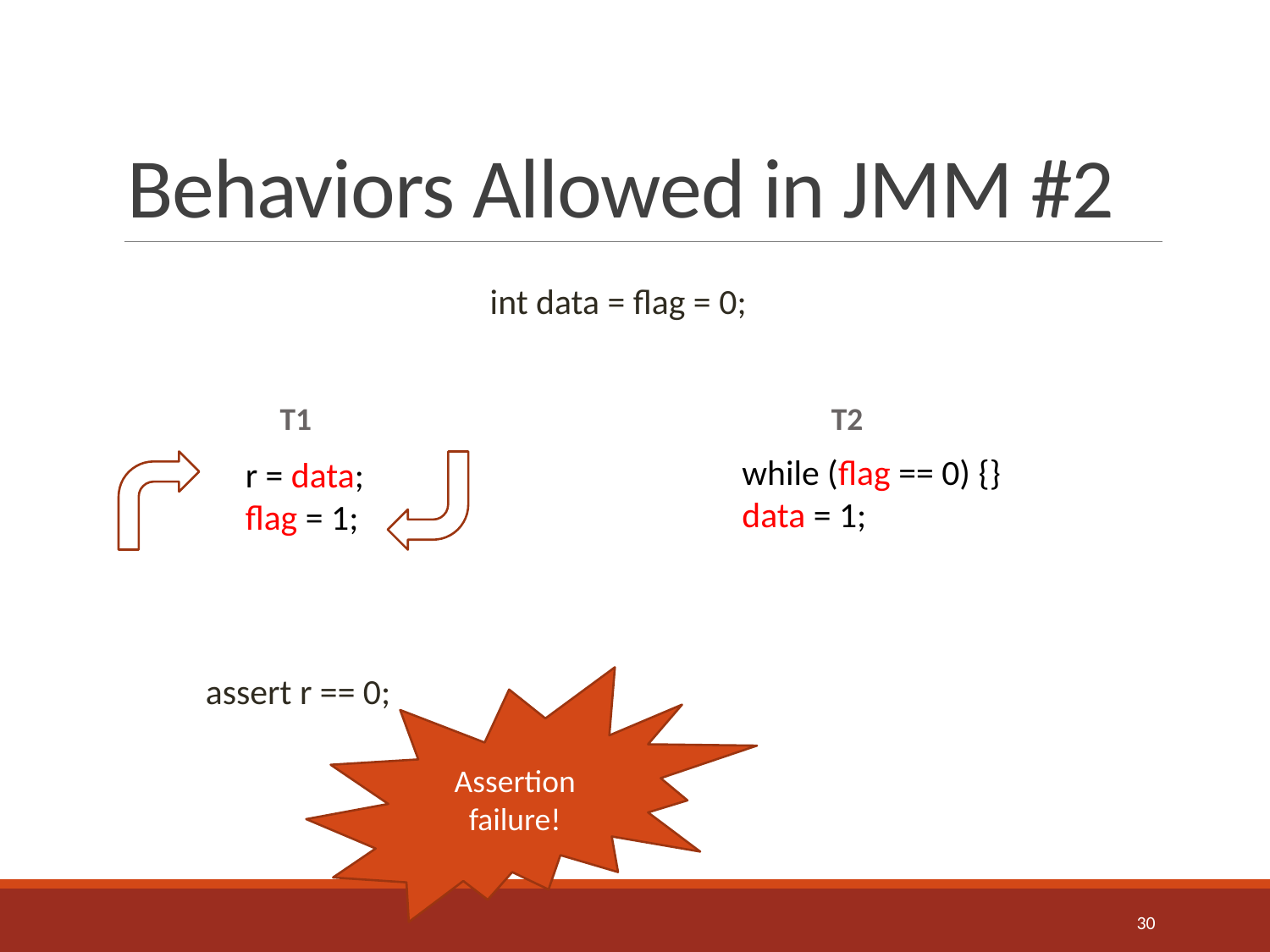

# Behaviors Allowed in JMM #2
int data = flag = 0;
T1
T2
while (flag == 0) {}
data = 1;
r = data;
flag = 1;

assert r == 0;
Assertion failure!
30